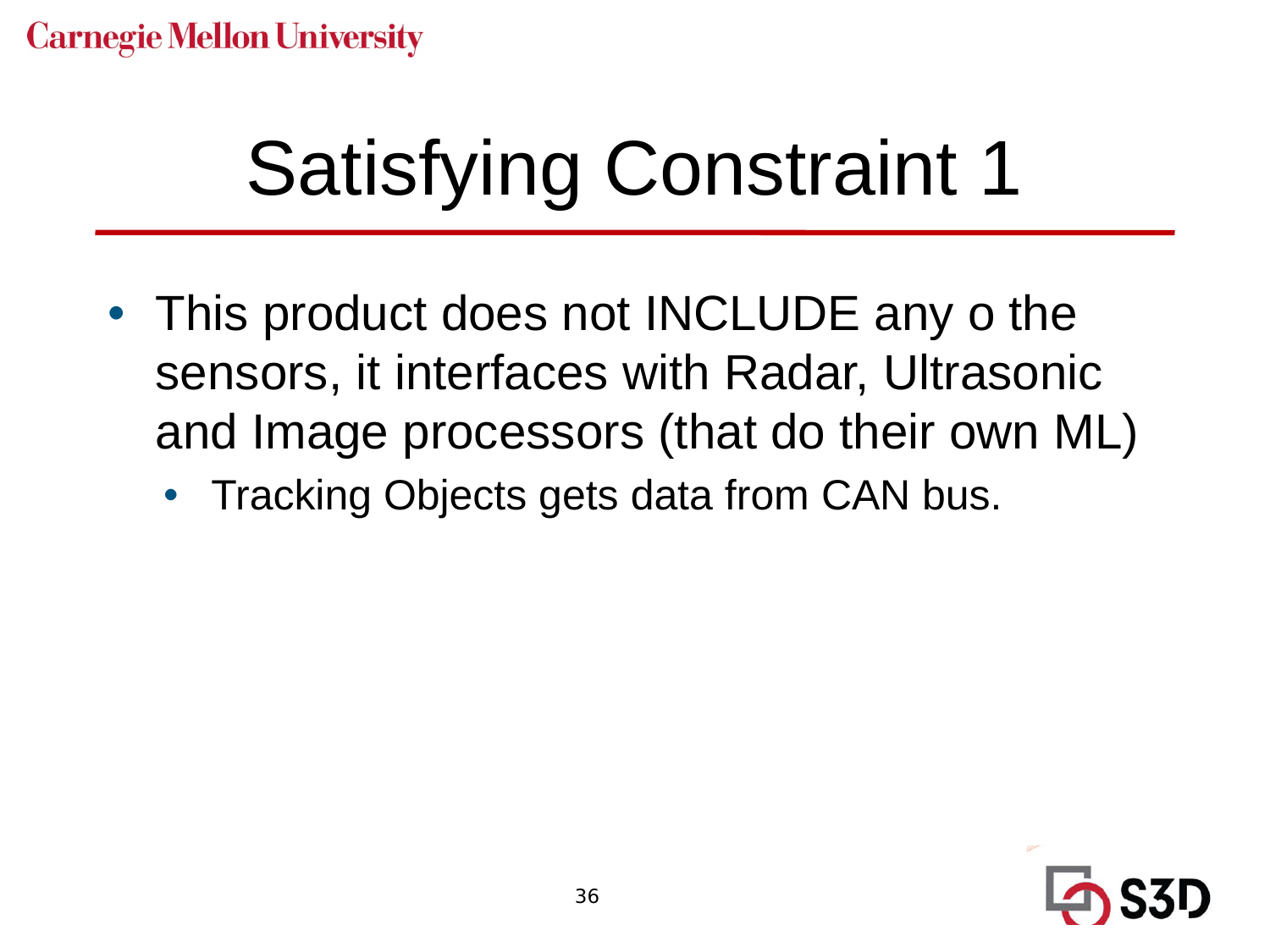

# Satisfying Constraint 1
This product does not INCLUDE any o the sensors, it interfaces with Radar, Ultrasonic and Image processors (that do their own ML)
Tracking Objects gets data from CAN bus.